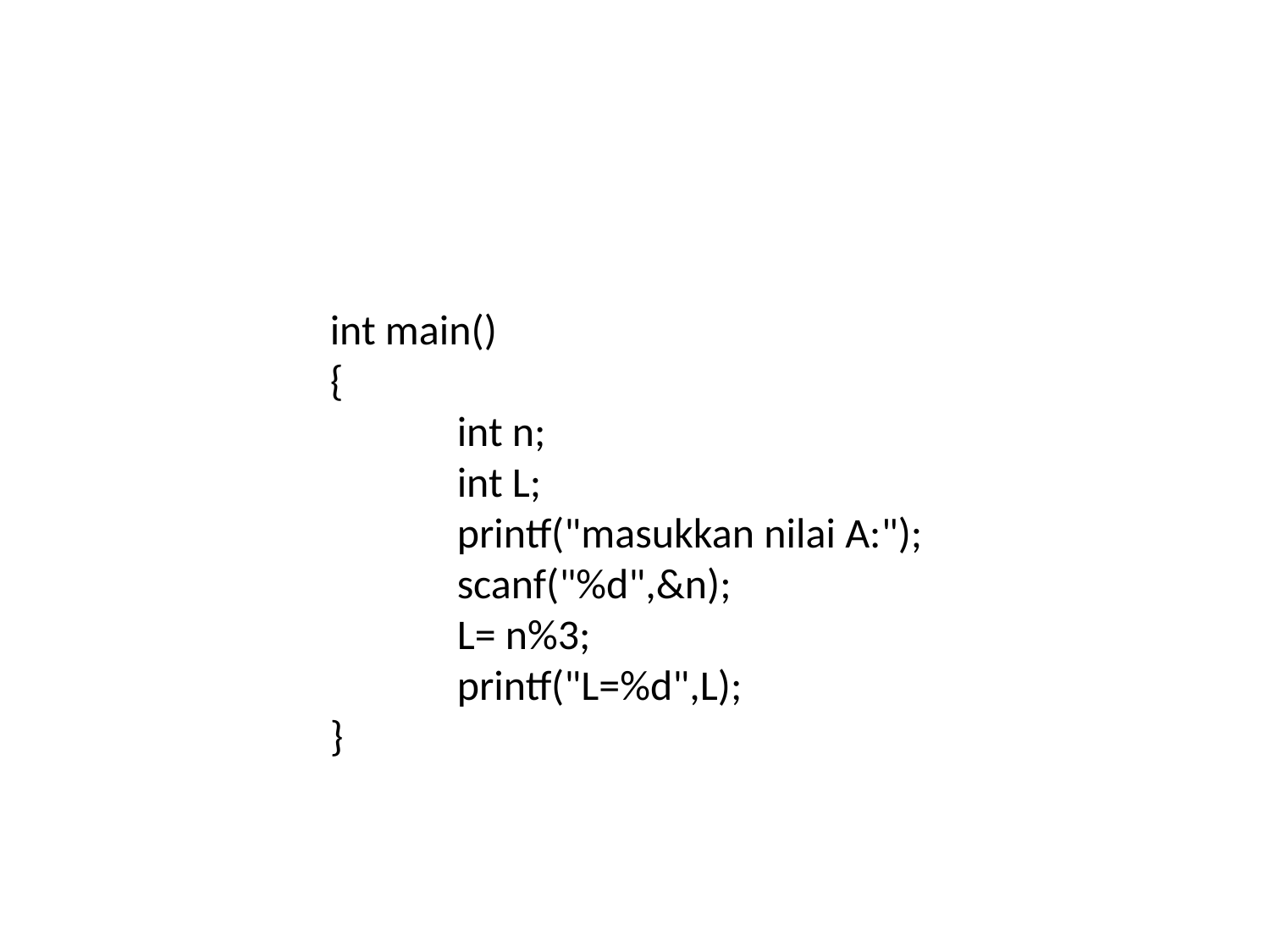

#

int main()
{
	int n;
	int L;
	printf("masukkan nilai A:");
	scanf("%d",&n);
	L= n%3;
	printf("L=%d",L);
}